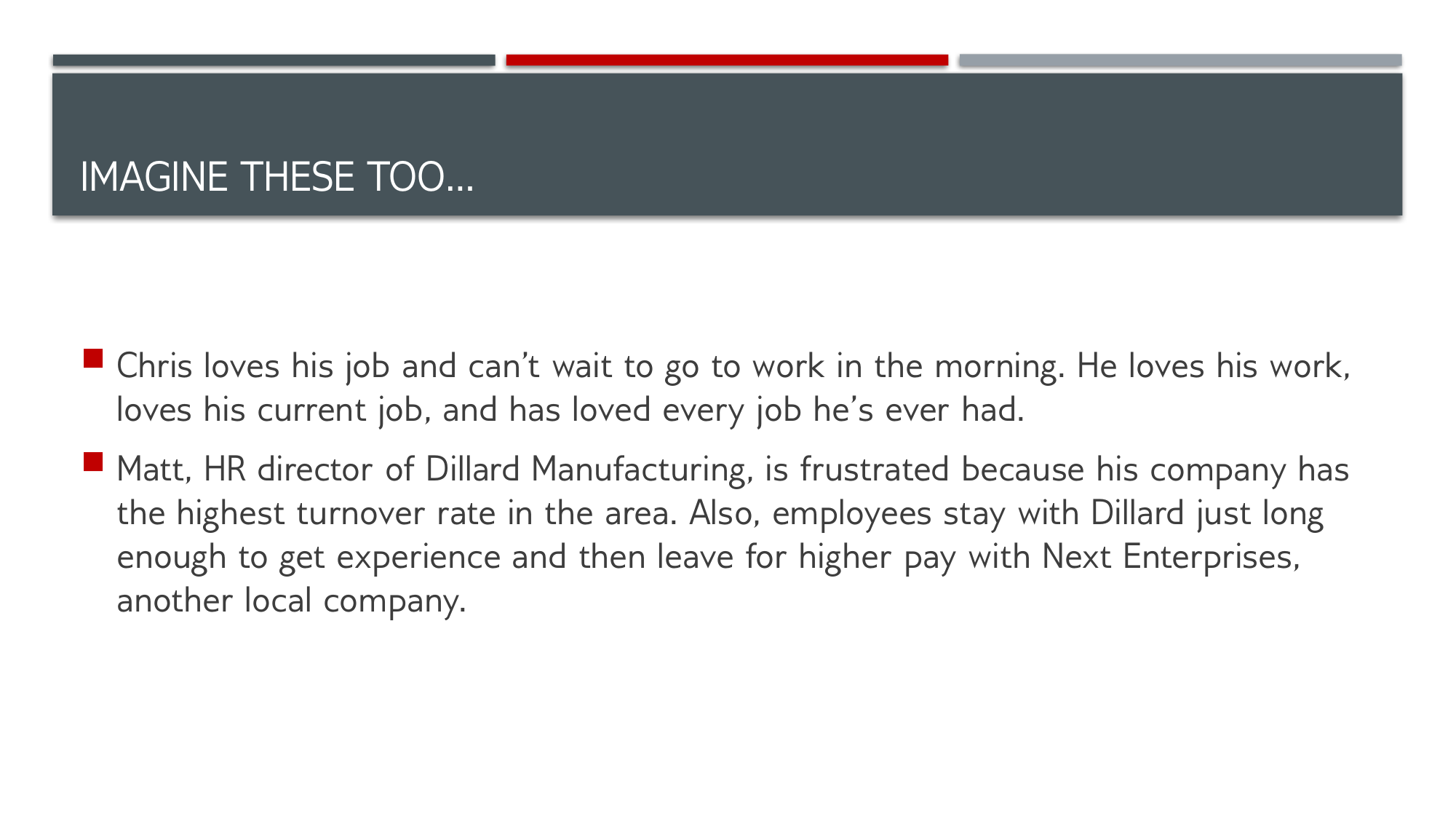

# Imagine these too…
Chris loves his job and can’t wait to go to work in the morning. He loves his work, loves his current job, and has loved every job he’s ever had.
Matt, HR director of Dillard Manufacturing, is frustrated because his company has the highest turnover rate in the area. Also, employees stay with Dillard just long enough to get experience and then leave for higher pay with Next Enterprises, another local company.